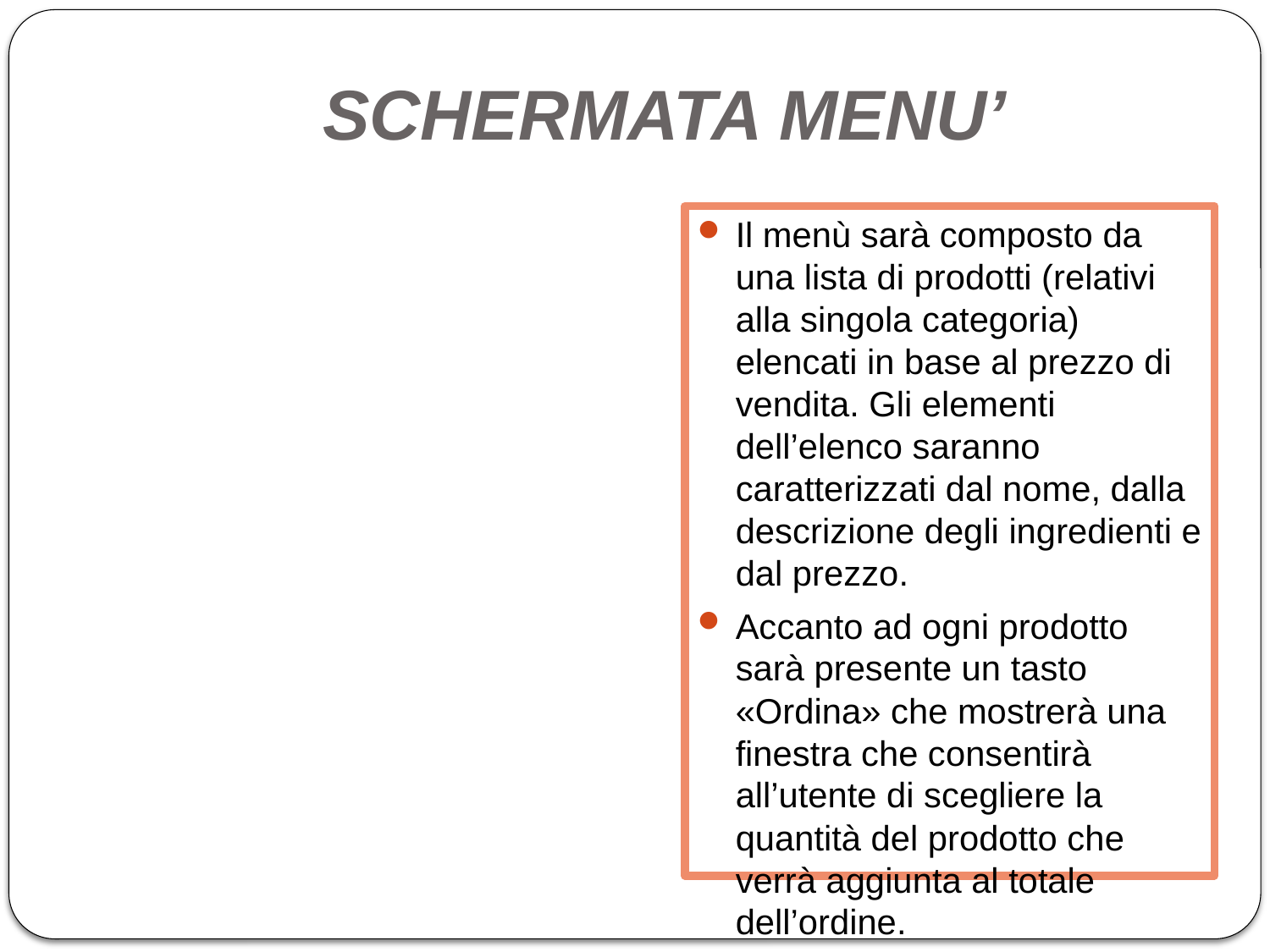

# SCHERMATA MENU’
Il menù sarà composto da una lista di prodotti (relativi alla singola categoria) elencati in base al prezzo di vendita. Gli elementi dell’elenco saranno caratterizzati dal nome, dalla descrizione degli ingredienti e dal prezzo.
Accanto ad ogni prodotto sarà presente un tasto «Ordina» che mostrerà una finestra che consentirà all’utente di scegliere la quantità del prodotto che verrà aggiunta al totale dell’ordine.